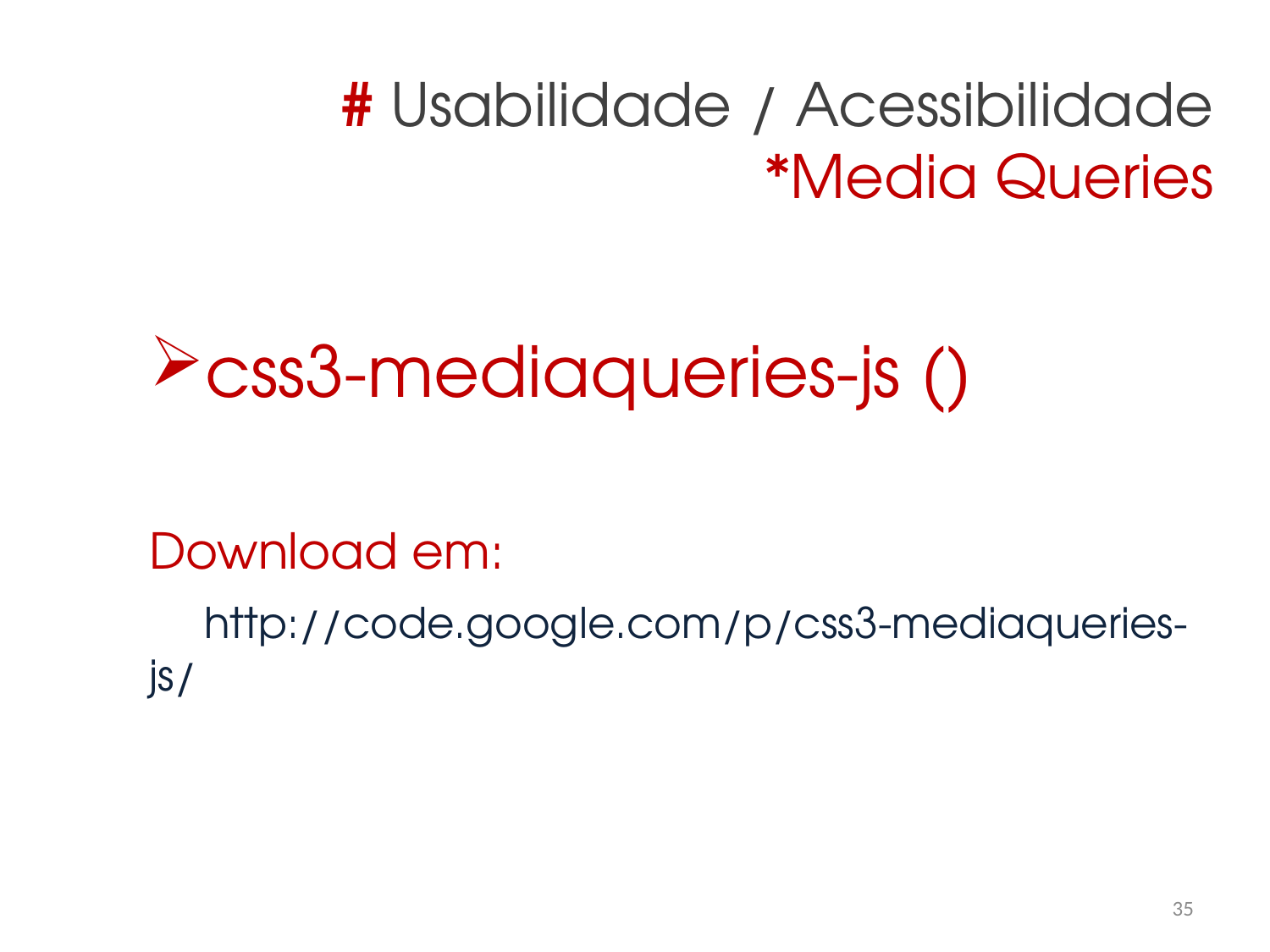

# Usabilidade / Acessibilidade *Media Queries

css3-mediaqueries-js ()

Download em:
 http://code.google.com/p/css3-mediaqueries-js/

35